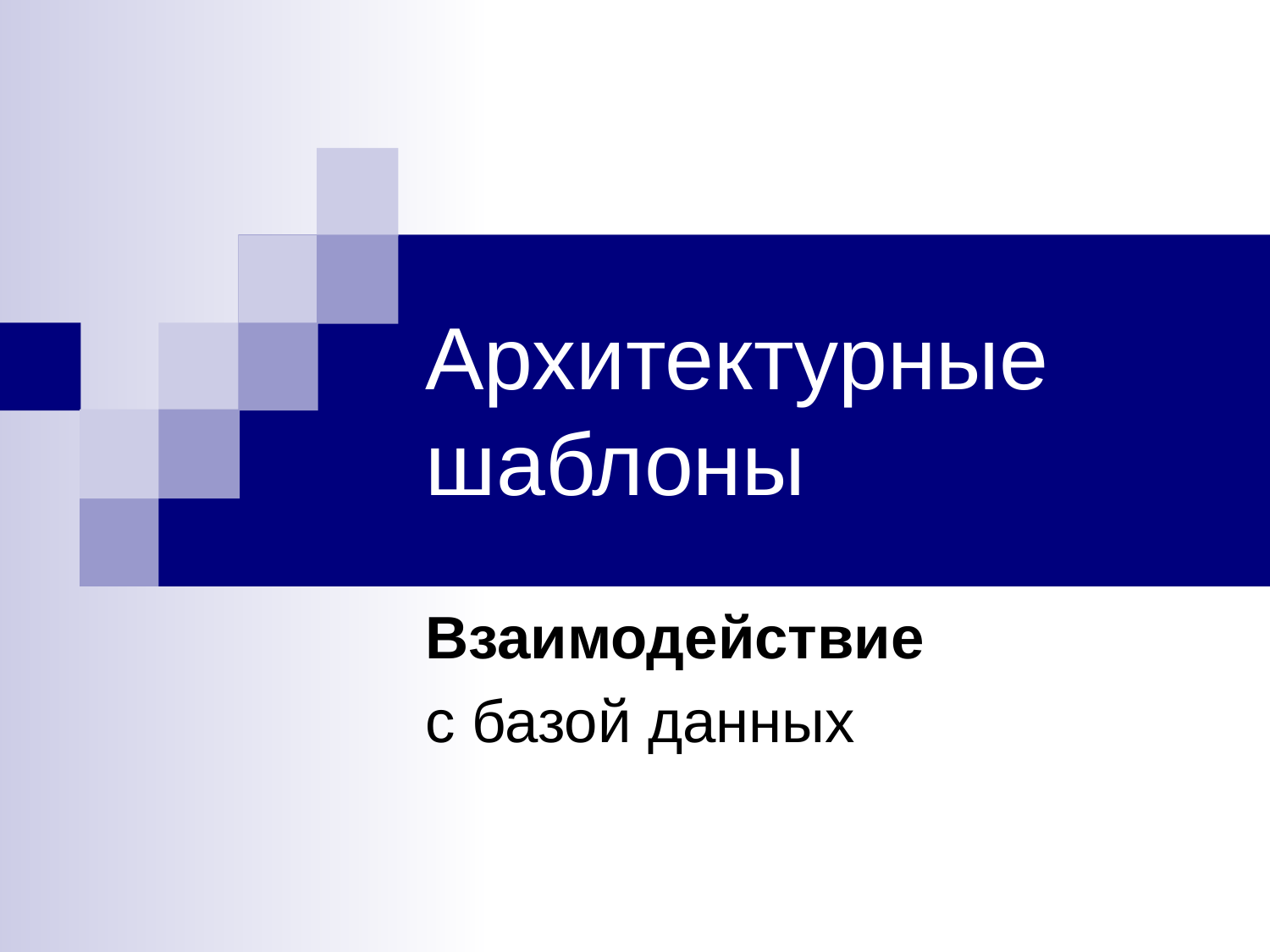

# Архитектурные шаблоны
Взаимодействие
с базой данных